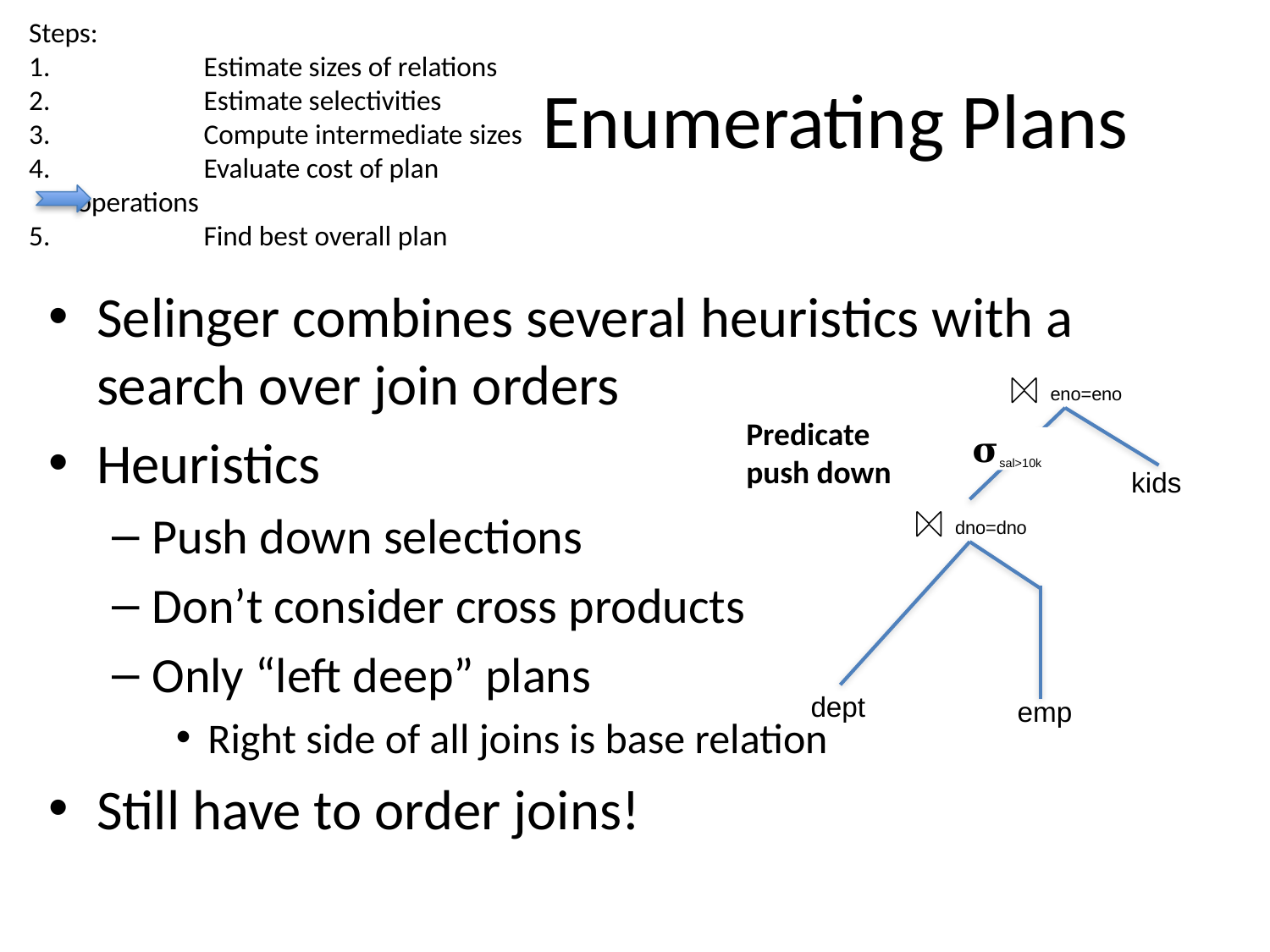

Steps:
	Estimate sizes of relations
	Estimate selectivities
	Compute intermediate sizes
	Evaluate cost of plan operations
	Find best overall plan
# Enumerating Plans

Selinger combines several heuristics with a search over join orders
Heuristics
Push down selections
Don’t consider cross products
Only “left deep” plans
Right side of all joins is base relation
Still have to order joins!
⨝ eno=eno
kids
⨝ dno=dno
dept
emp
Predicate push down
𝛔sal>10k